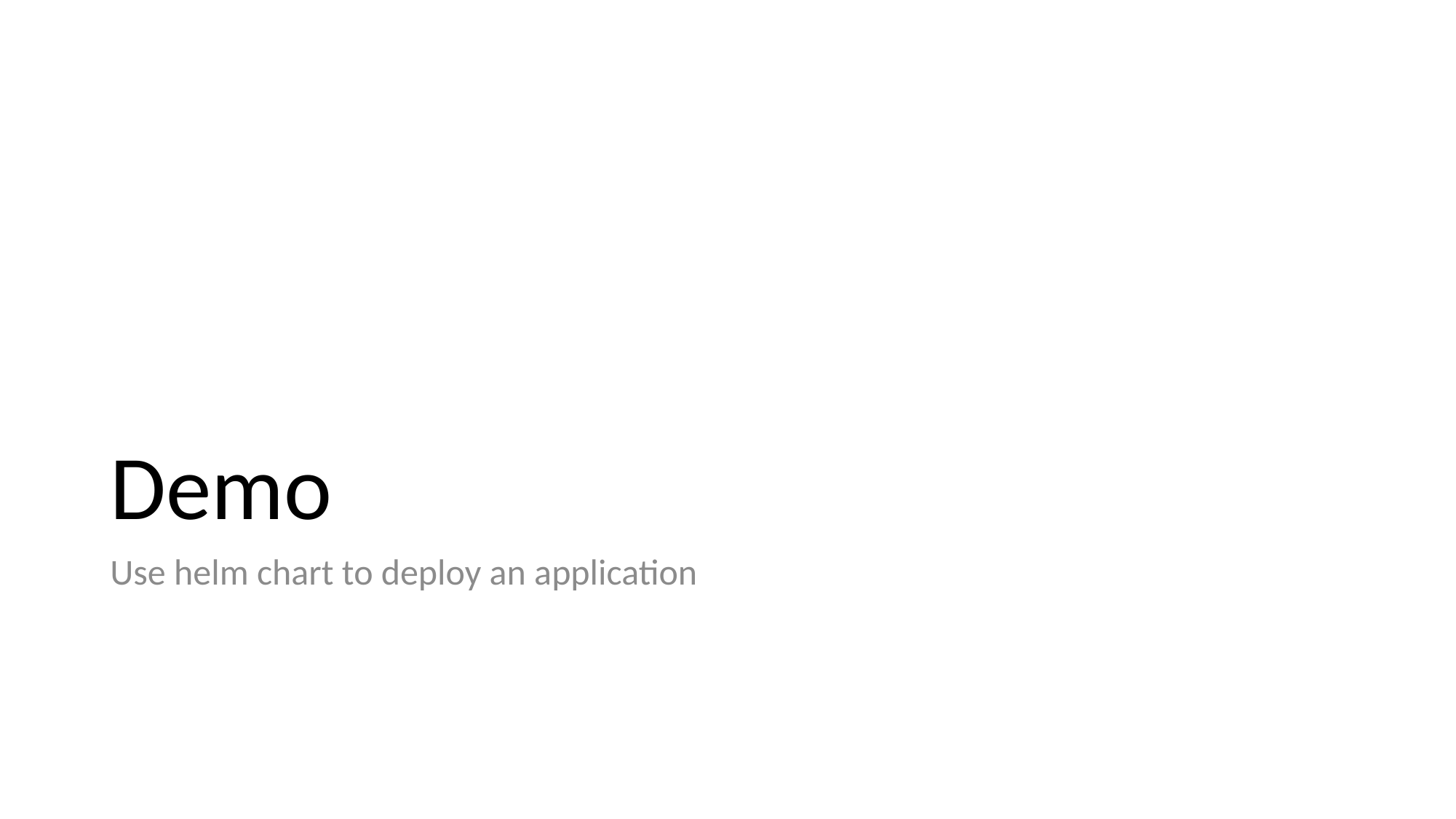

# Demo
Use helm chart to deploy an application